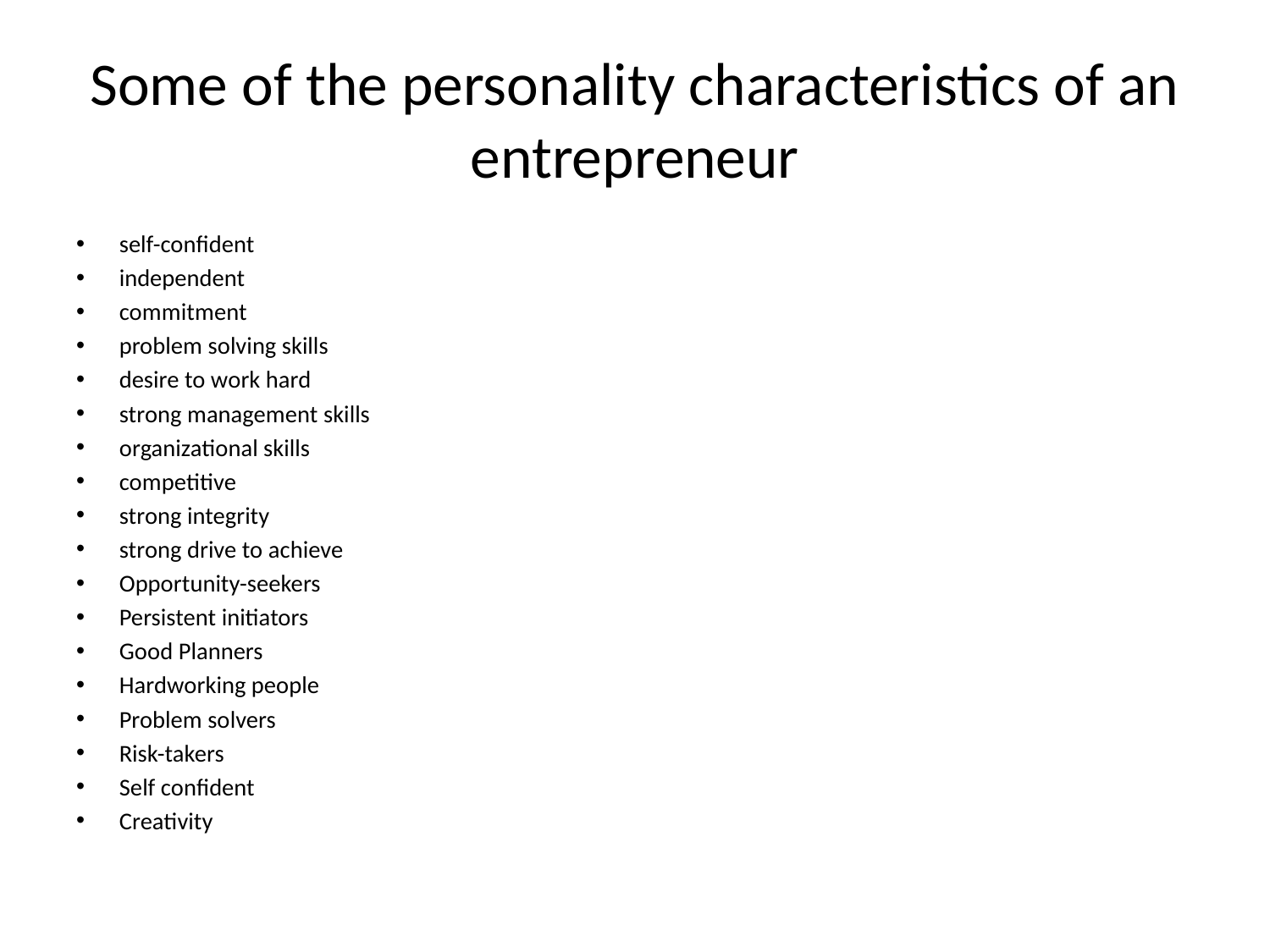

# Some of the personality characteristics of an entrepreneur
self-confident
independent
commitment
problem solving skills
desire to work hard
strong management skills
organizational skills
competitive
strong integrity
strong drive to achieve
Opportunity-seekers
Persistent initiators
Good Planners
Hardworking people
Problem solvers
Risk-takers
Self confident
Creativity